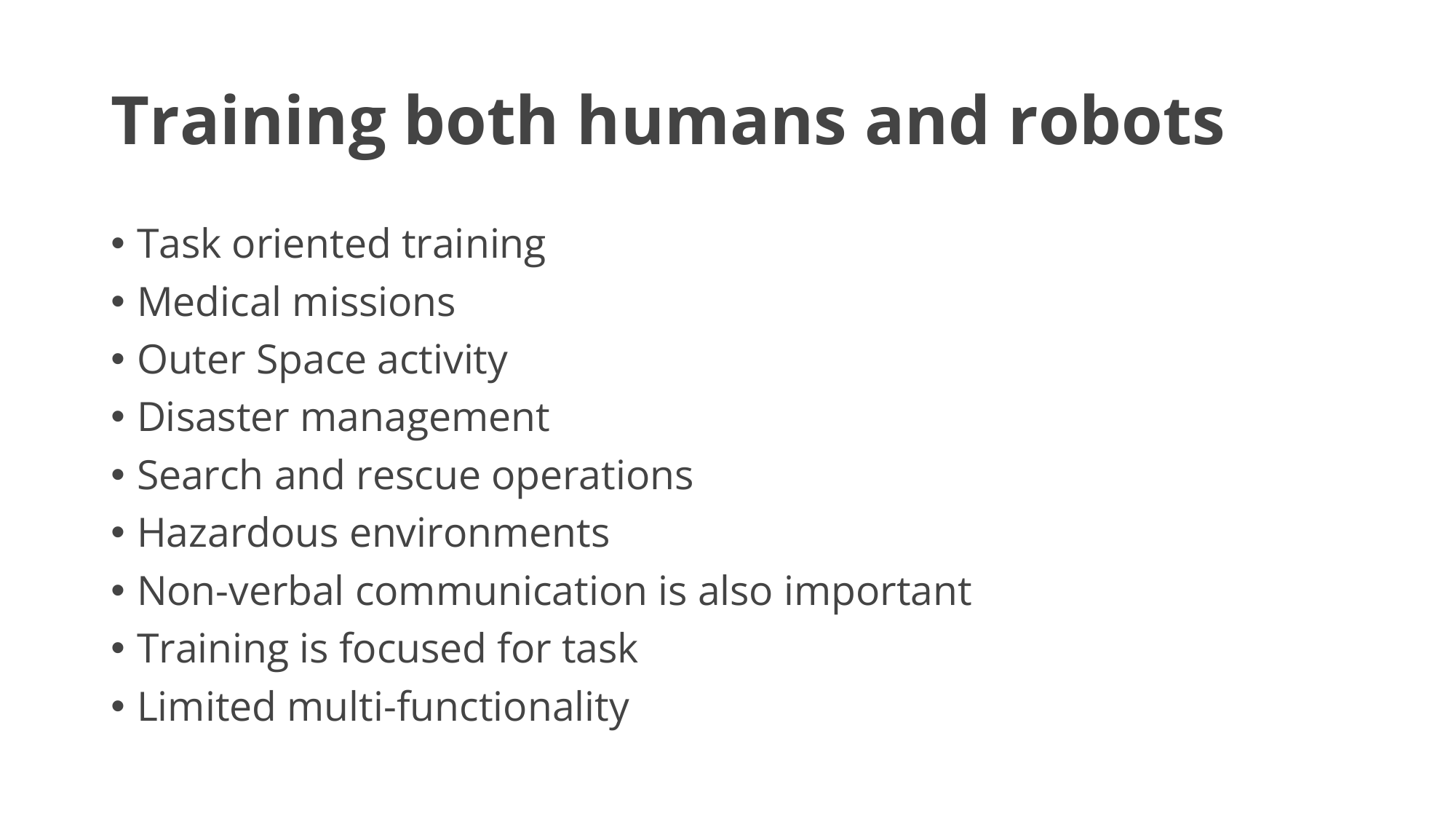

# Training both humans and robots
Task oriented training
Medical missions
Outer Space activity
Disaster management
Search and rescue operations
Hazardous environments
Non-verbal communication is also important
Training is focused for task
Limited multi-functionality